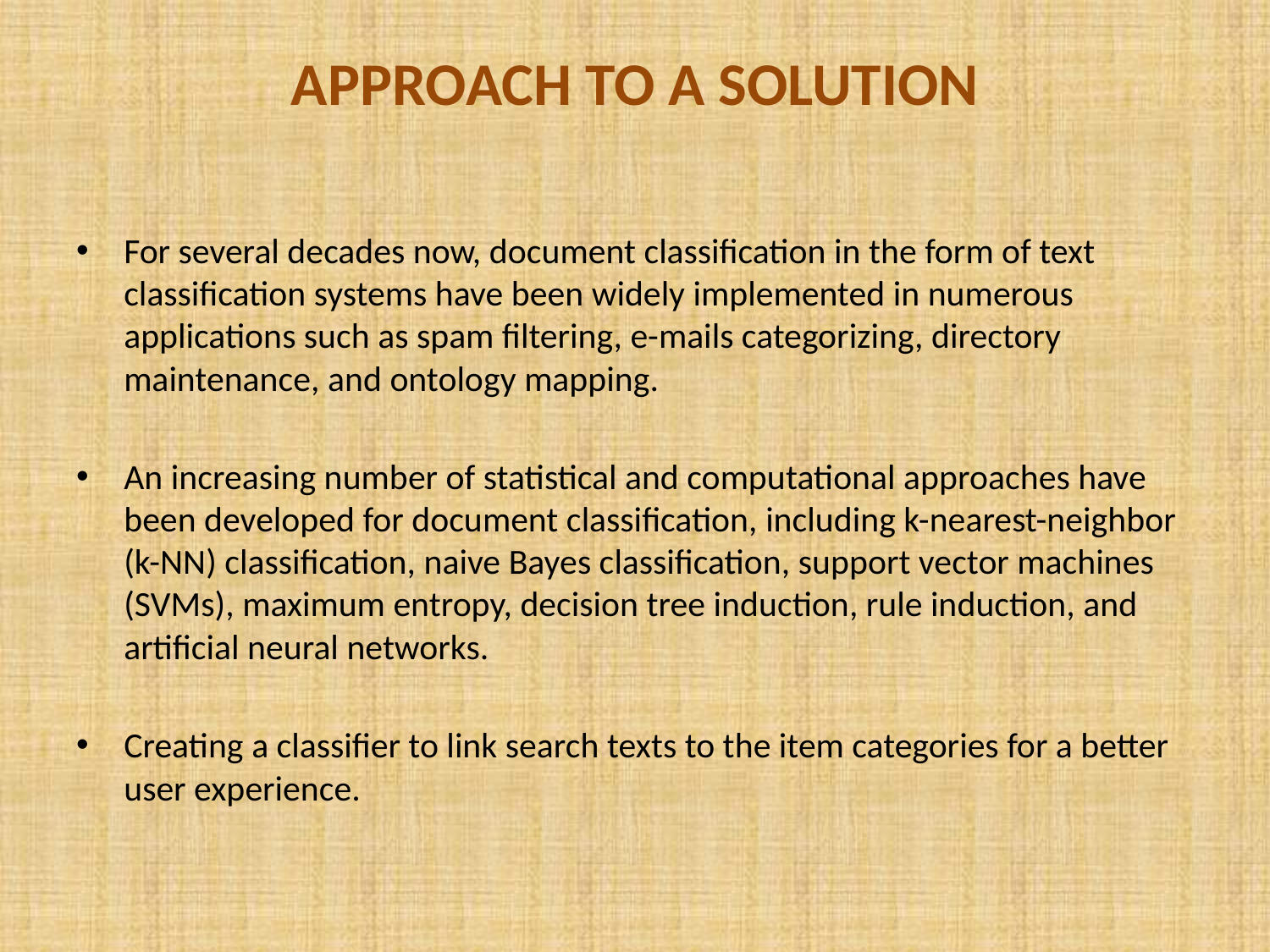

# APPROACH TO A SOLUTION
For several decades now, document classification in the form of text classification systems have been widely implemented in numerous applications such as spam filtering, e-mails categorizing, directory maintenance, and ontology mapping.

An increasing number of statistical and computational approaches have been developed for document classification, including k-nearest-neighbor (k-NN) classification, naive Bayes classification, support vector machines (SVMs), maximum entropy, decision tree induction, rule induction, and artificial neural networks.

Creating a classifier to link search texts to the item categories for a better user experience.